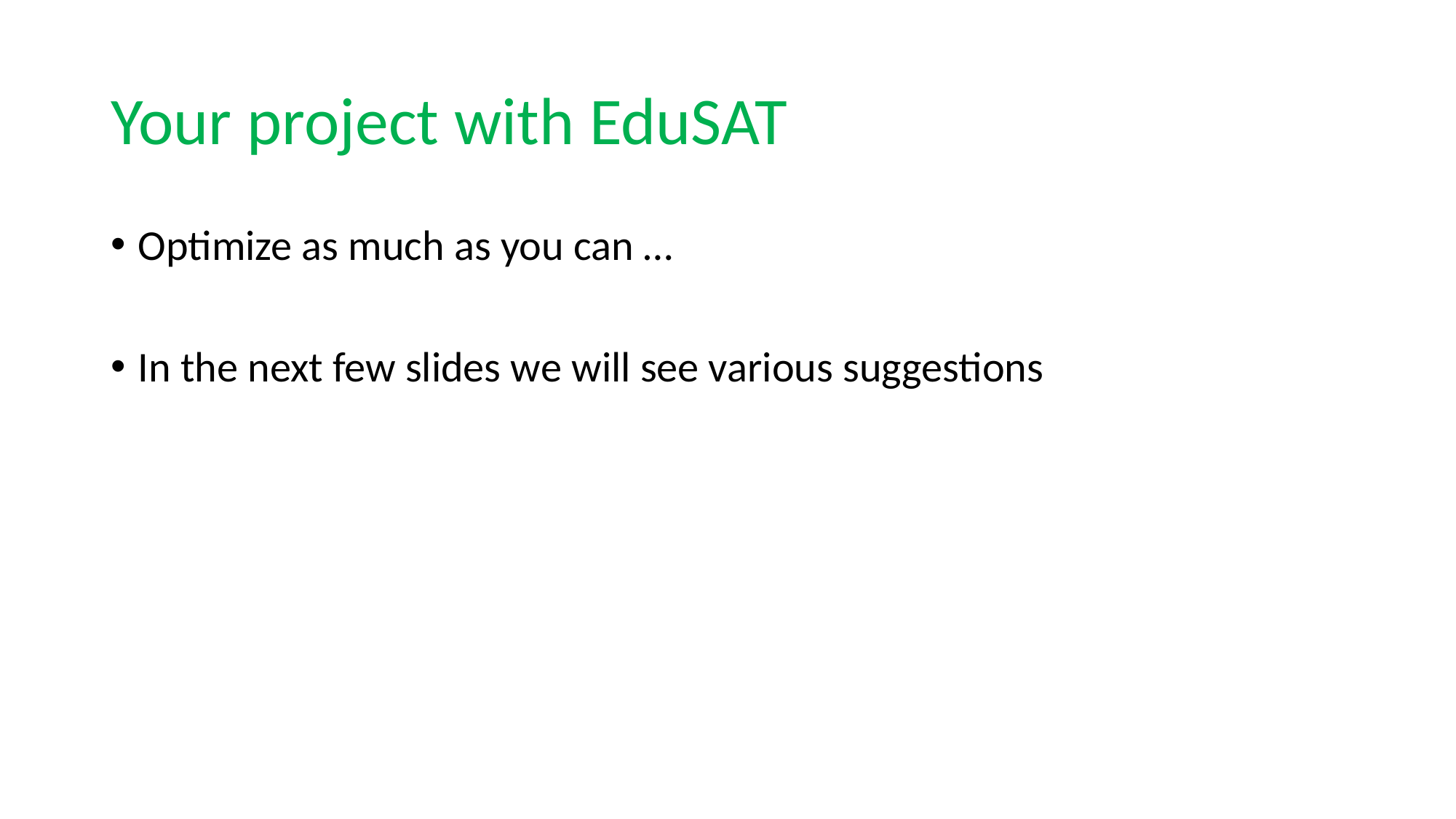

# Your project with EduSAT
Optimize as much as you can …

In the next few slides we will see various suggestions